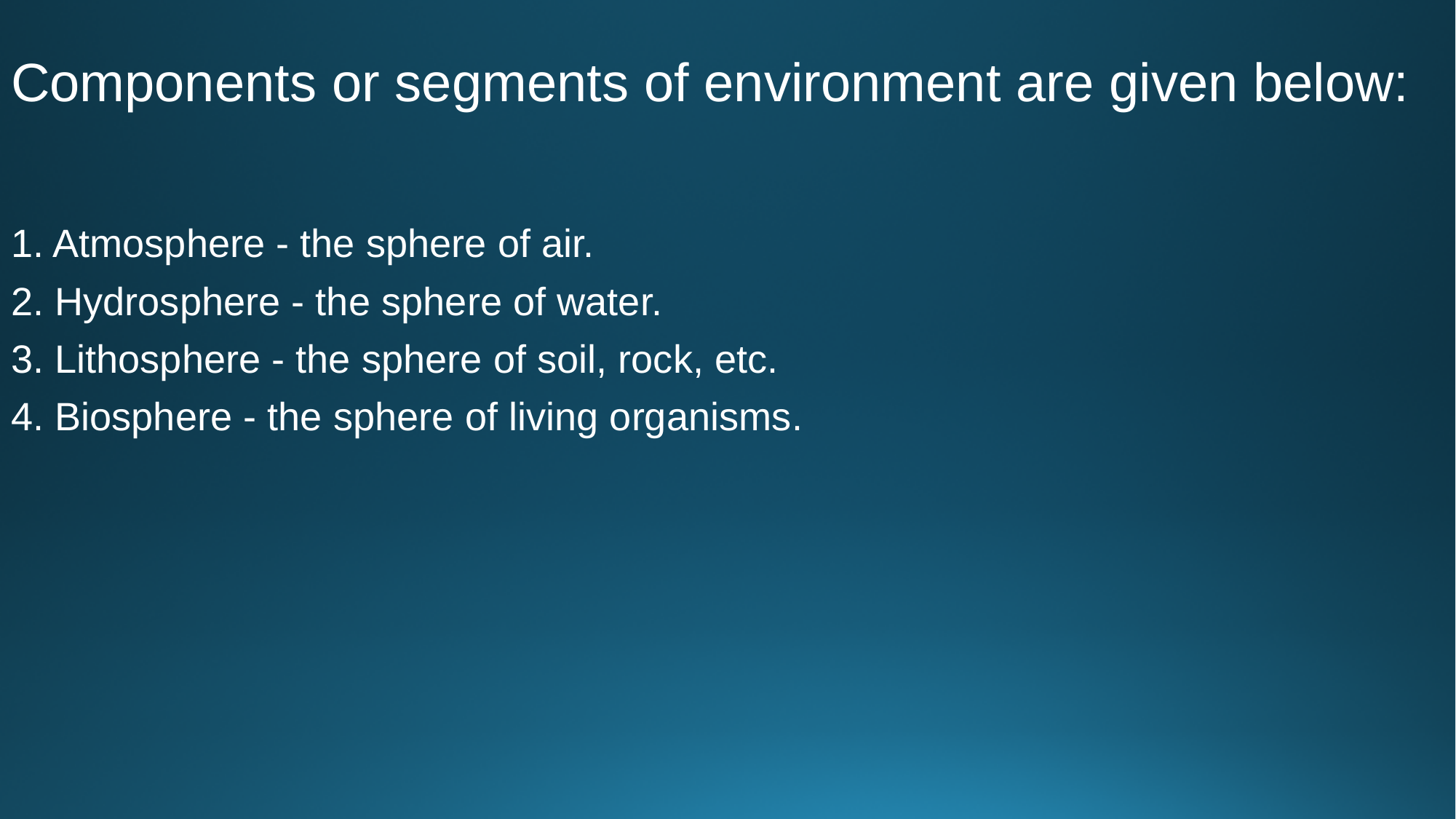

# Components or segments of environment are given below:
1. Atmosphere - the sphere of air.
2. Hydrosphere - the sphere of water.
3. Lithosphere - the sphere of soil, rock, etc.
4. Biosphere - the sphere of living organisms.